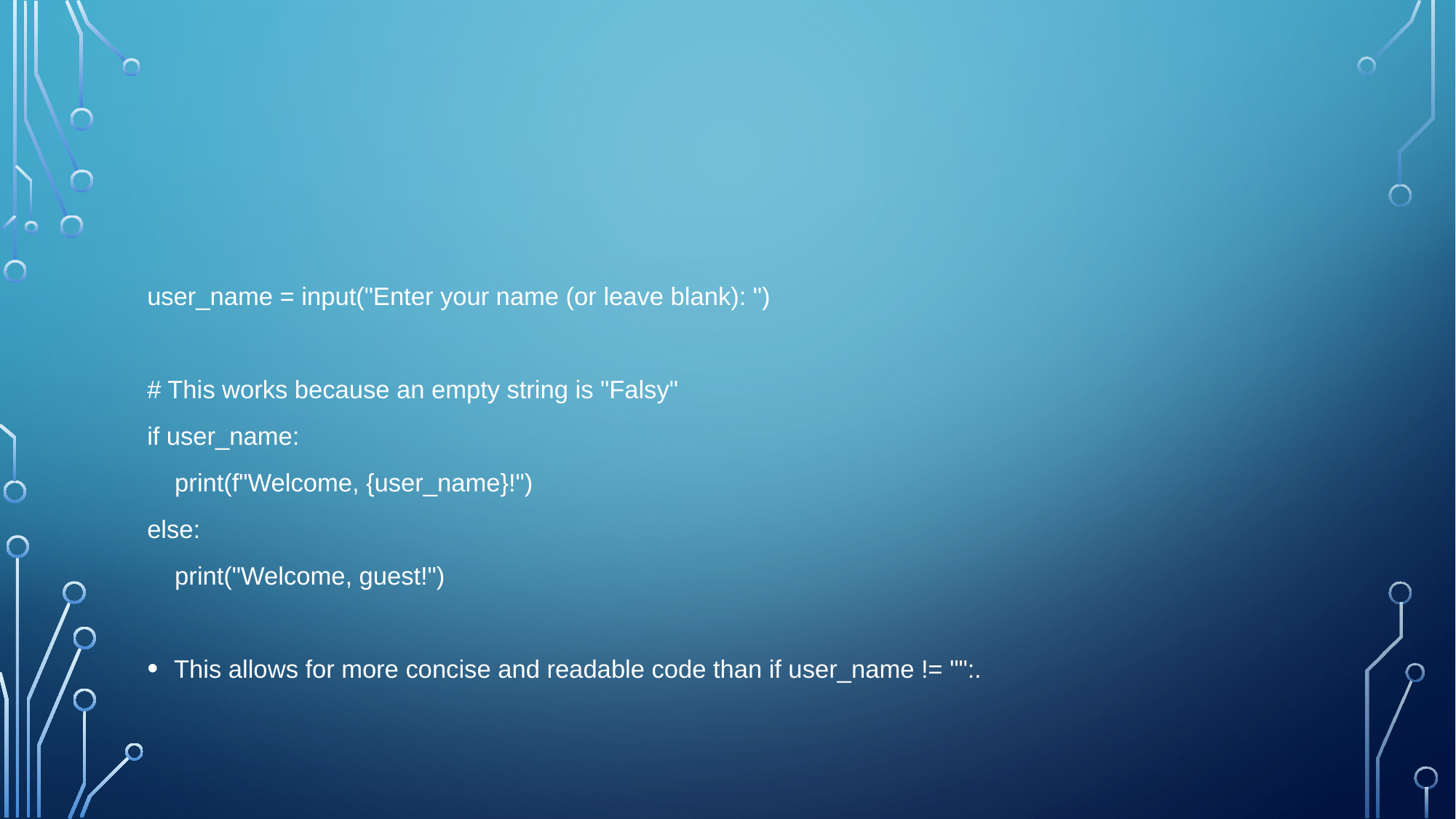

#
user_name = input("Enter your name (or leave blank): ")

# This works because an empty string is "Falsy"
if user_name:
    print(f"Welcome, {user_name}!")
else:
    print("Welcome, guest!")

This allows for more concise and readable code than if user_name != "":.